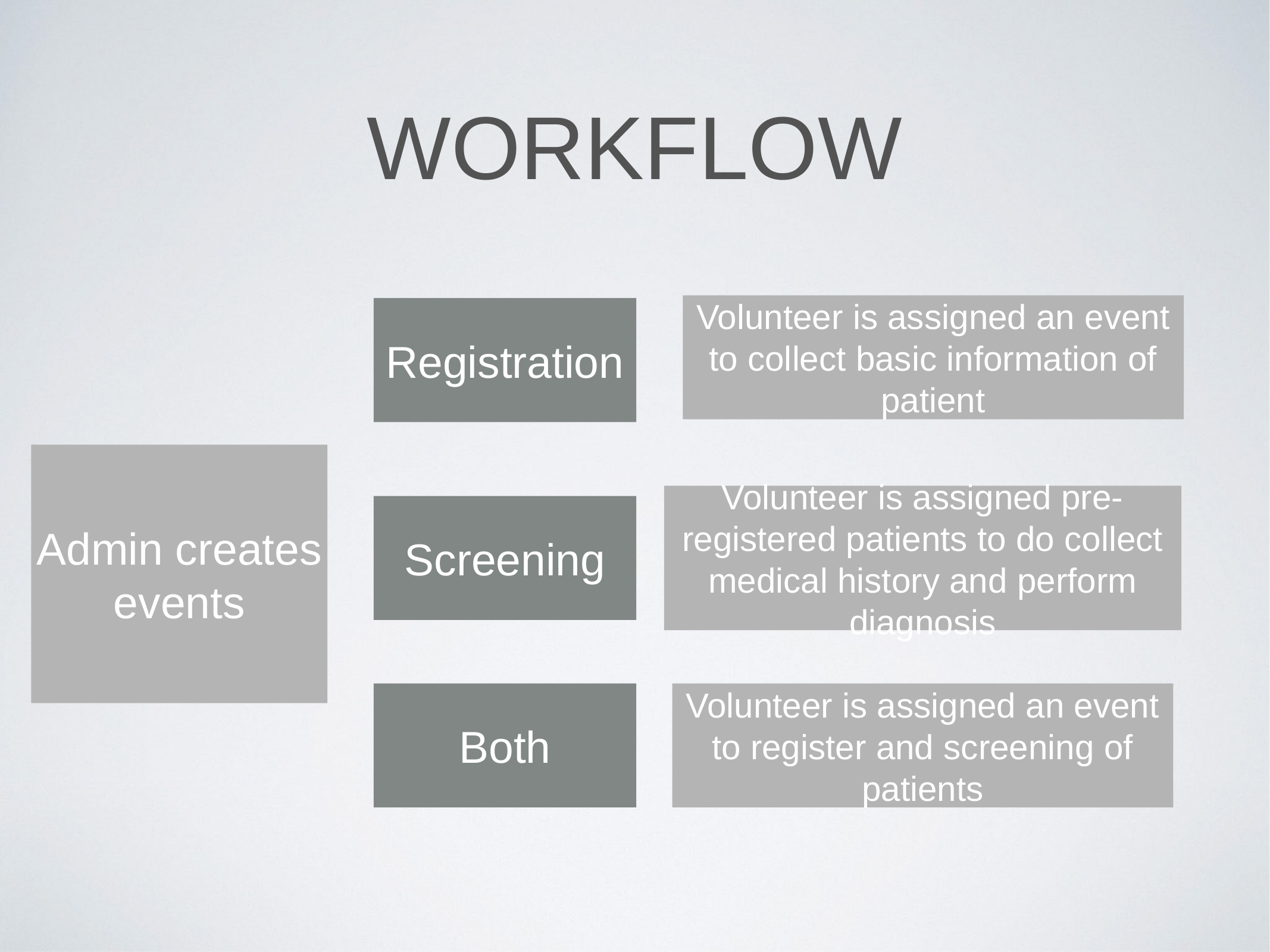

# WorkFlow

Volunteer is assigned an event to collect basic information of patient
Registration
Admin creates events
Volunteer is assigned pre-registered patients to do collect medical history and perform diagnosis
Screening
Both
Volunteer is assigned an event to register and screening of patients